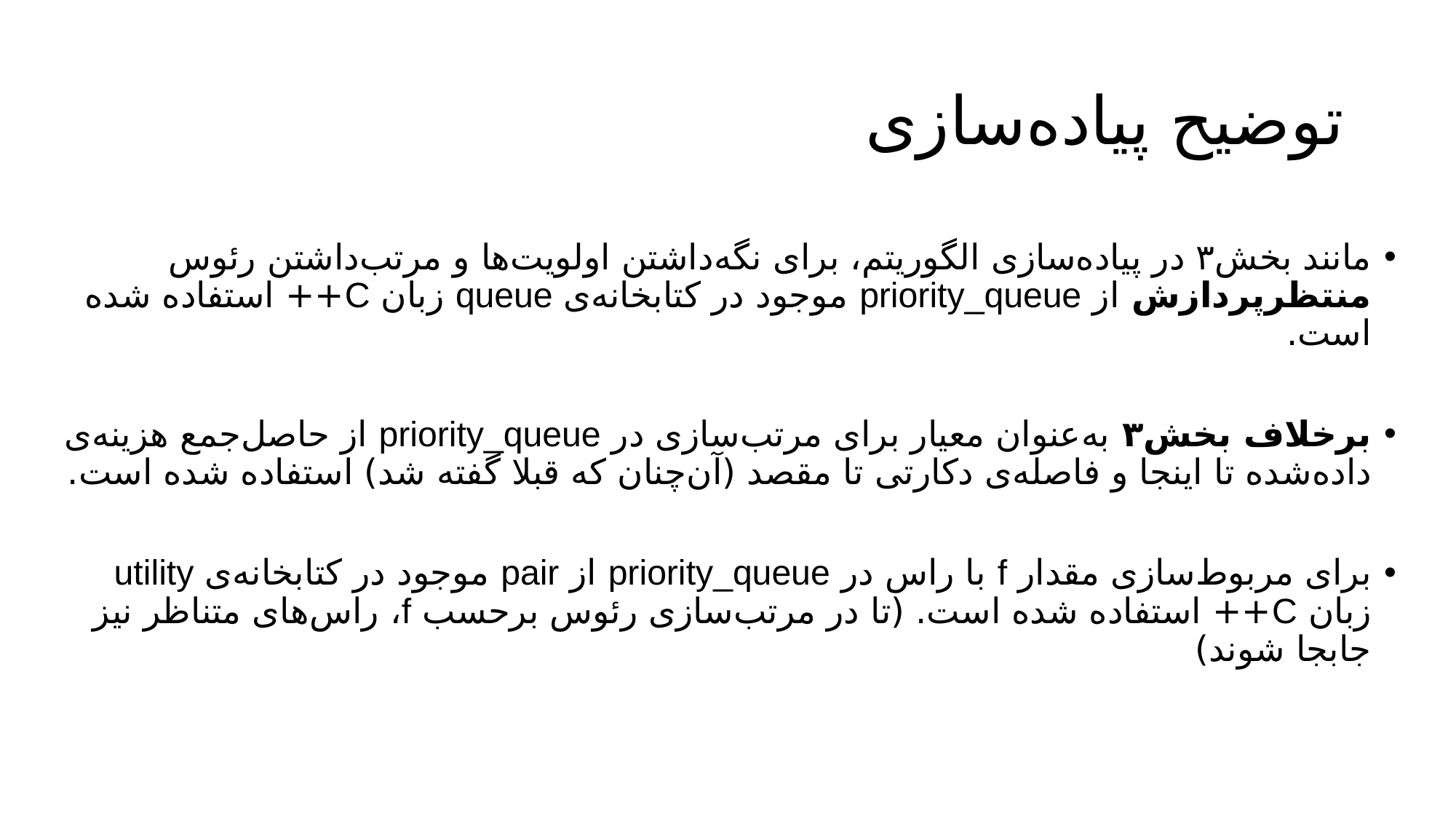

# توضیح پیاده‌سازی
مانند بخش۳ در پیاده‌سازی الگوریتم، برای نگه‌داشتن اولویت‌ها و مرتب‌داشتن رئوس منتظرپردازش از priority_queue موجود در کتابخانه‌ی queue زبان C++ استفاده شده است.

برخلاف بخش۳ به‌عنوان معیار برای مرتب‌سازی در priority_queue از حاصل‌جمع هزینه‌ی داده‌شده تا اینجا و فاصله‌ی دکارتی تا مقصد (آن‌چنان که قبلا گفته‌ شد) استفاده شده است.

برای مربوط‌سازی مقدار f با راس در priority_queue از pair موجود در کتابخانه‌ی utility زبان C++ استفاده شده است. (تا در مرتب‌سازی رئوس برحسب f، راس‌های متناظر نیز جابجا شوند)